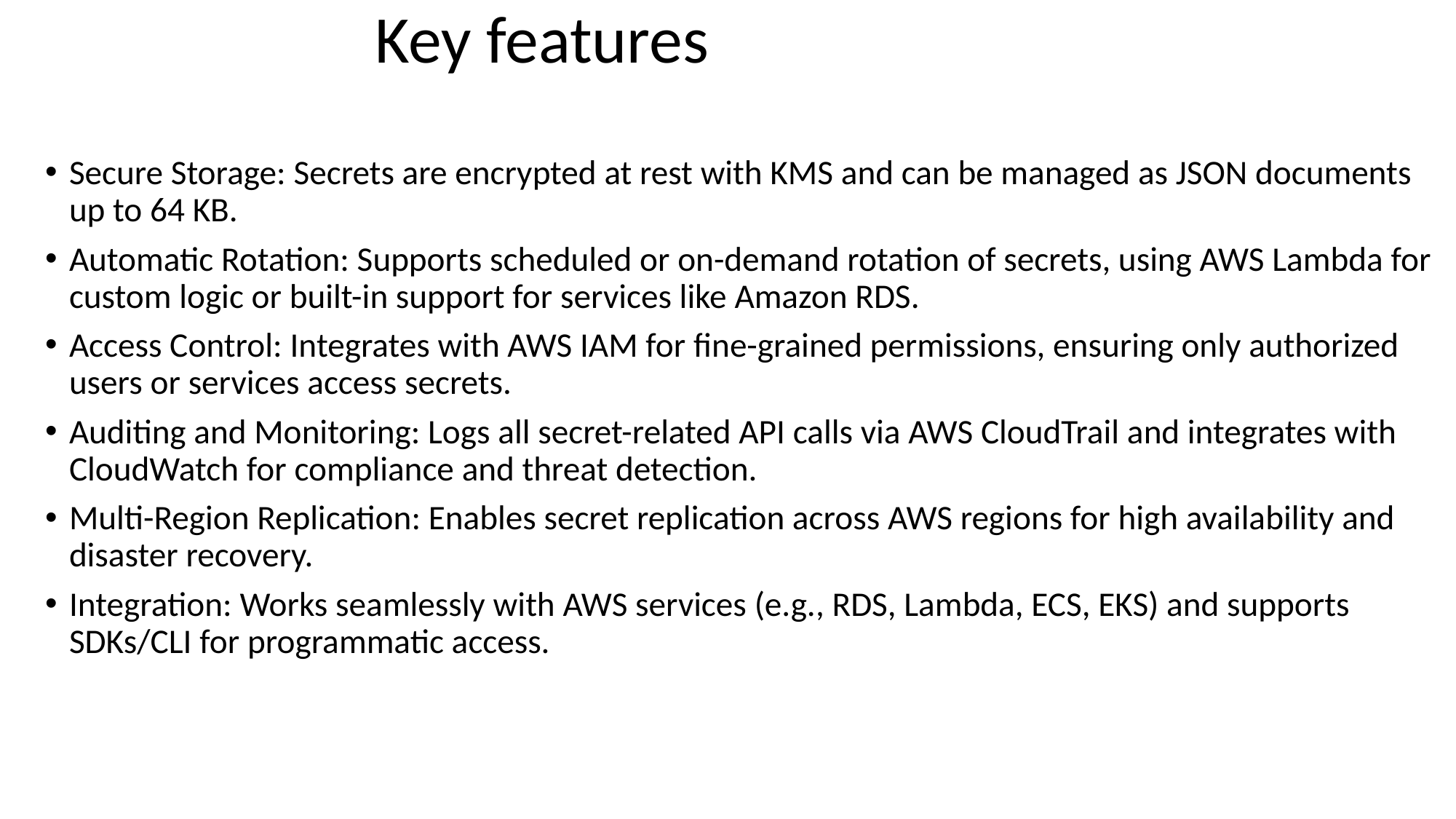

# Key features
Secure Storage: Secrets are encrypted at rest with KMS and can be managed as JSON documents up to 64 KB.
Automatic Rotation: Supports scheduled or on-demand rotation of secrets, using AWS Lambda for custom logic or built-in support for services like Amazon RDS.
Access Control: Integrates with AWS IAM for fine-grained permissions, ensuring only authorized users or services access secrets.
Auditing and Monitoring: Logs all secret-related API calls via AWS CloudTrail and integrates with CloudWatch for compliance and threat detection.
Multi-Region Replication: Enables secret replication across AWS regions for high availability and disaster recovery.
Integration: Works seamlessly with AWS services (e.g., RDS, Lambda, ECS, EKS) and supports SDKs/CLI for programmatic access.